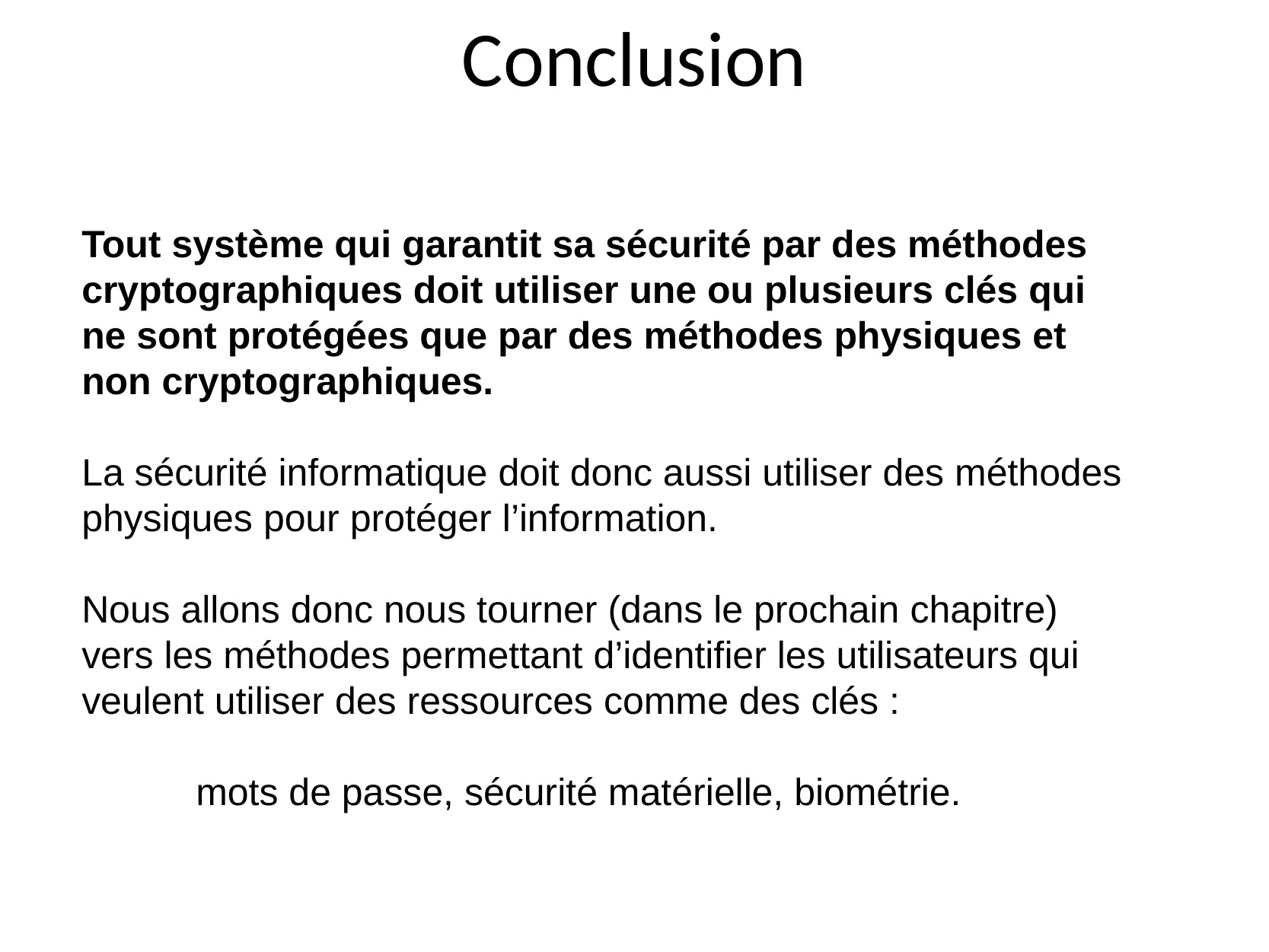

# Conclusion
Tout système qui garantit sa sécurité par des méthodes cryptographiques doit utiliser une ou plusieurs clés qui ne sont protégées que par des méthodes physiques et non cryptographiques.

La sécurité informatique doit donc aussi utiliser des méthodes physiques pour protéger l’information.

Nous allons donc nous tourner (dans le prochain chapitre) vers les méthodes permettant d’identifier les utilisateurs qui veulent utiliser des ressources comme des clés :

	mots de passe, sécurité matérielle, biométrie.